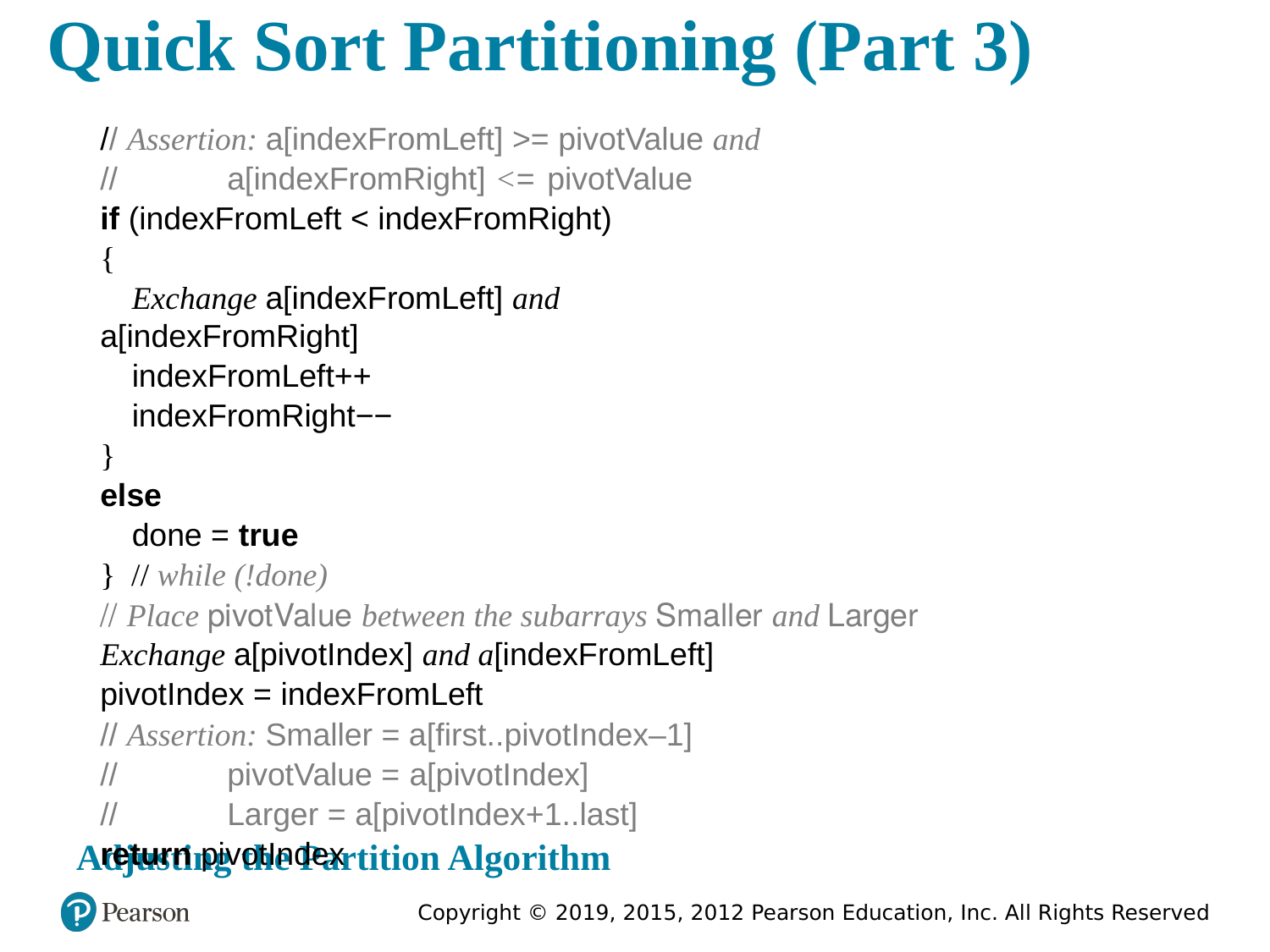

# Quick Sort Partitioning (Part 3)
// Assertion: a[indexFromLeft] >= pivotValue and
//	a[indexFromRight] <= pivotValue
if (indexFromLeft < indexFromRight)
{
Exchange a[indexFromLeft] and a[indexFromRight]
indexFromLeft++
indexFromRight−−
}
else
done = true
}  // while (!done)
// Place pivotValue between the subarrays Smaller and Larger
Exchange a[pivotIndex] and a[indexFromLeft]
pivotIndex = indexFromLeft
// Assertion: Smaller = a[first..pivotIndex–1]
//	pivotValue = a[pivotIndex]
//	Larger = a[pivotIndex+1..last]
return pivotIndex
Adjusting the Partition Algorithm